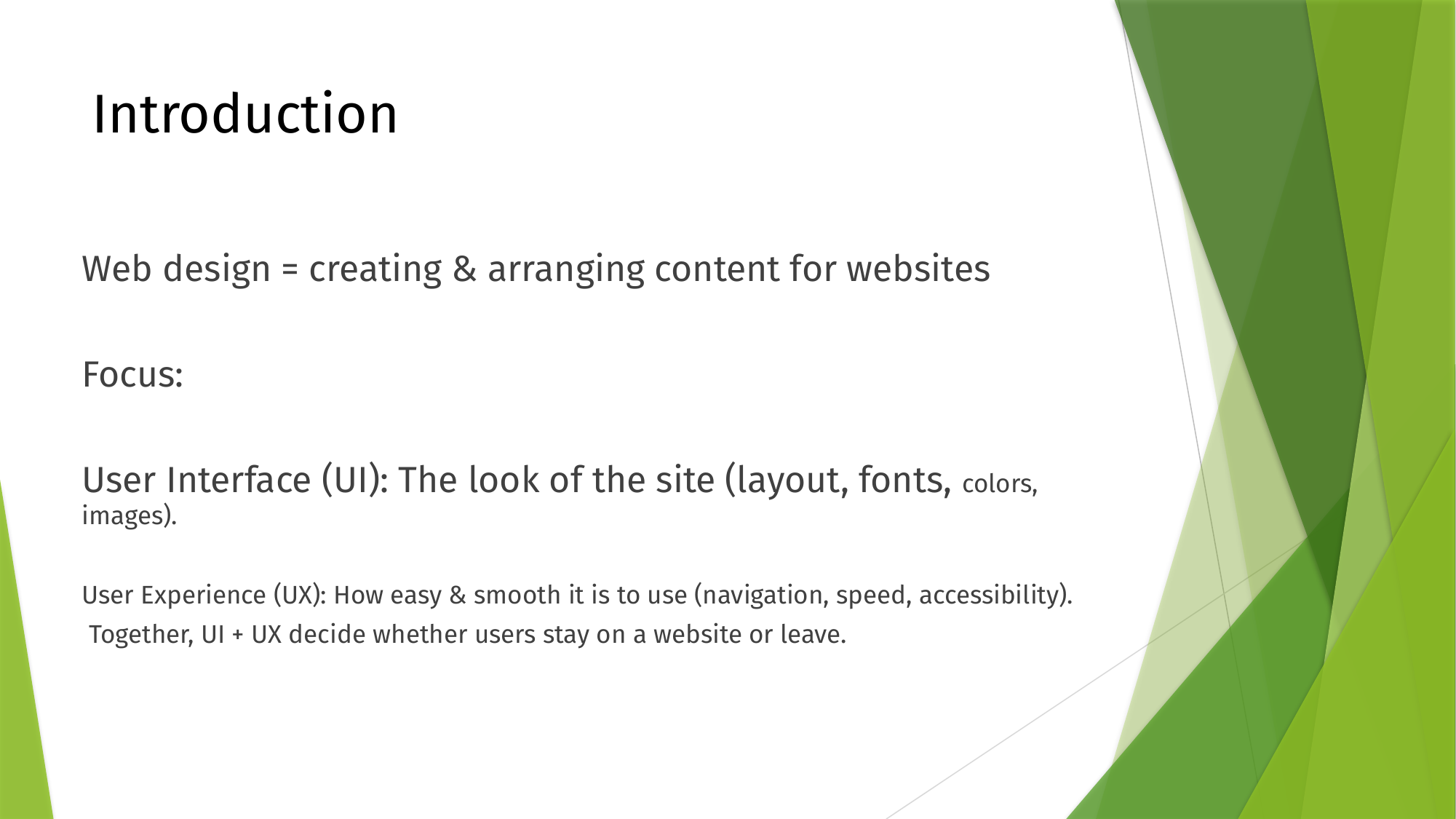

# Introduction

Web design = creating & arranging content for websites

Focus:

User Interface (UI): The look of the site (layout, fonts, colors, images).

User Experience (UX): How easy & smooth it is to use (navigation, speed, accessibility).
 Together, UI + UX decide whether users stay on a website or leave.